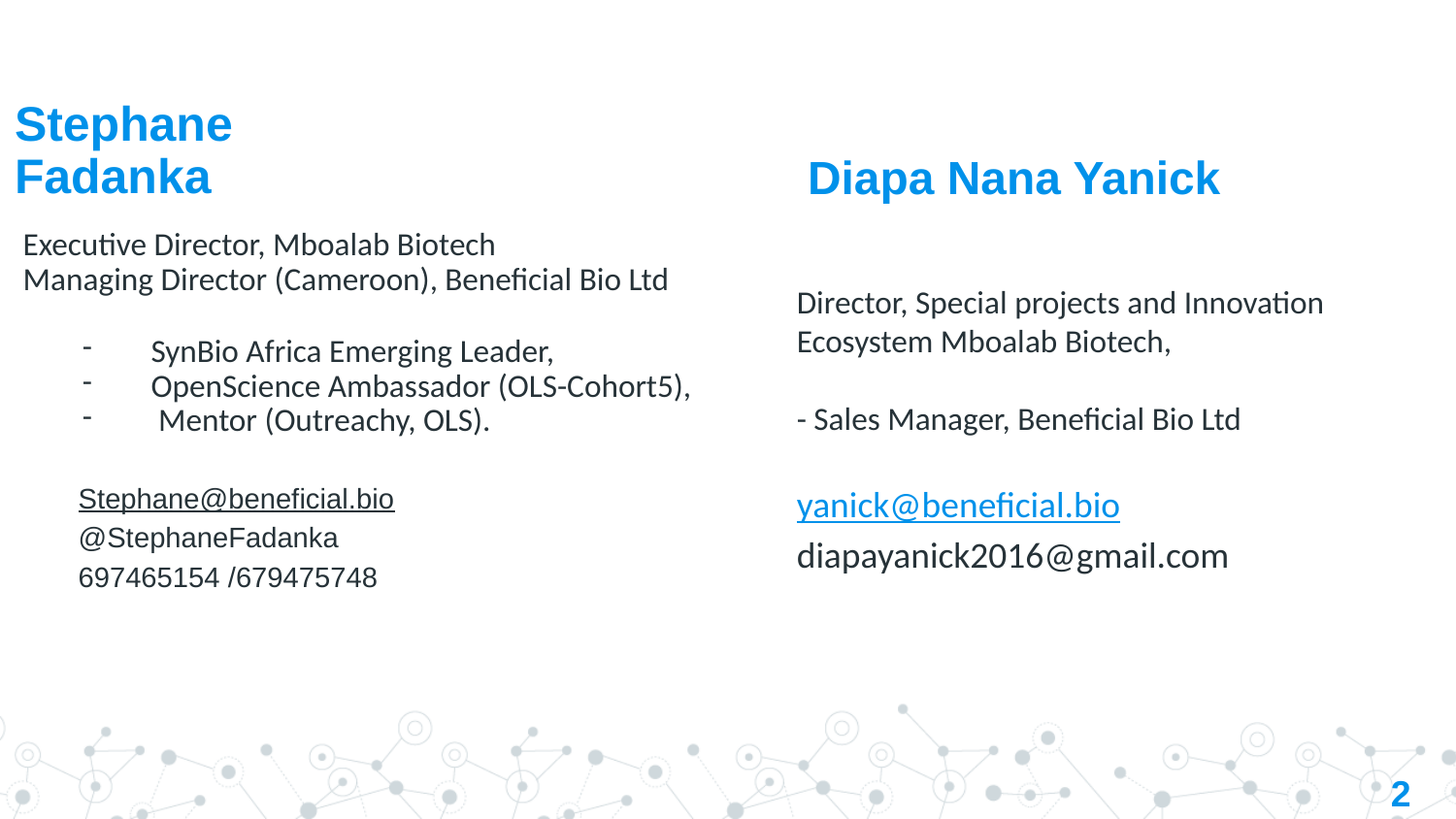

Stephane Fadanka
Executive Director, Mboalab Biotech
Managing Director (Cameroon), Beneficial Bio Ltd
SynBio Africa Emerging Leader,
OpenScience Ambassador (OLS-Cohort5),
 Mentor (Outreachy, OLS).
Stephane@beneficial.bio
@StephaneFadanka
697465154 /679475748
Diapa Nana Yanick

Director, Special projects and Innovation
Ecosystem Mboalab Biotech,

- Sales Manager, Beneficial Bio Ltd

yanick@beneficial.bio
diapayanick2016@gmail.com
2